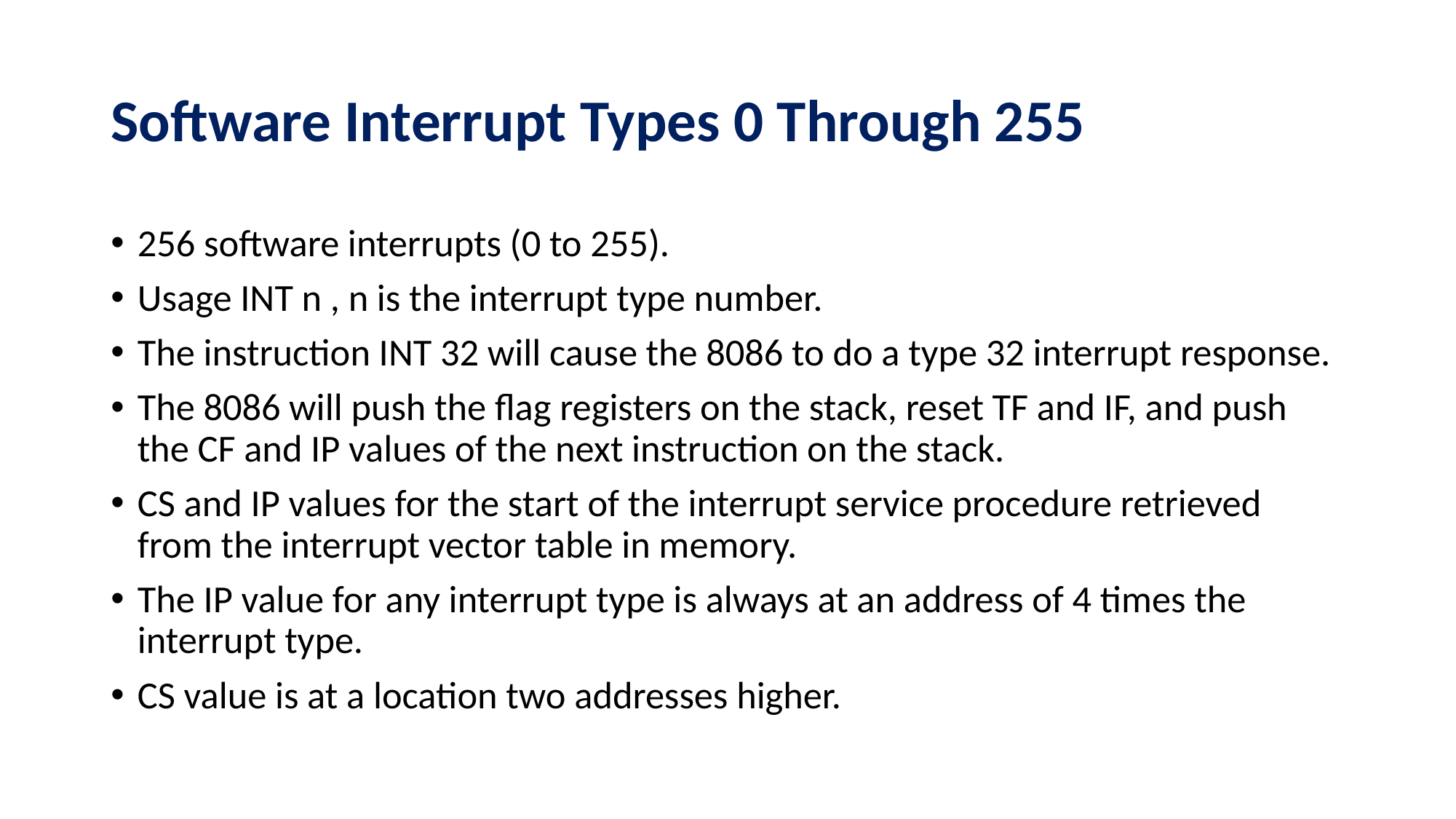

# Software Interrupt Types 0 Through 255
256 software interrupts (0 to 255).
Usage INT n , n is the interrupt type number.
The instruction INT 32 will cause the 8086 to do a type 32 interrupt response.
The 8086 will push the flag registers on the stack, reset TF and IF, and push the CF and IP values of the next instruction on the stack.
CS and IP values for the start of the interrupt service procedure retrieved from the interrupt vector table in memory.
The IP value for any interrupt type is always at an address of 4 times the interrupt type.
CS value is at a location two addresses higher.